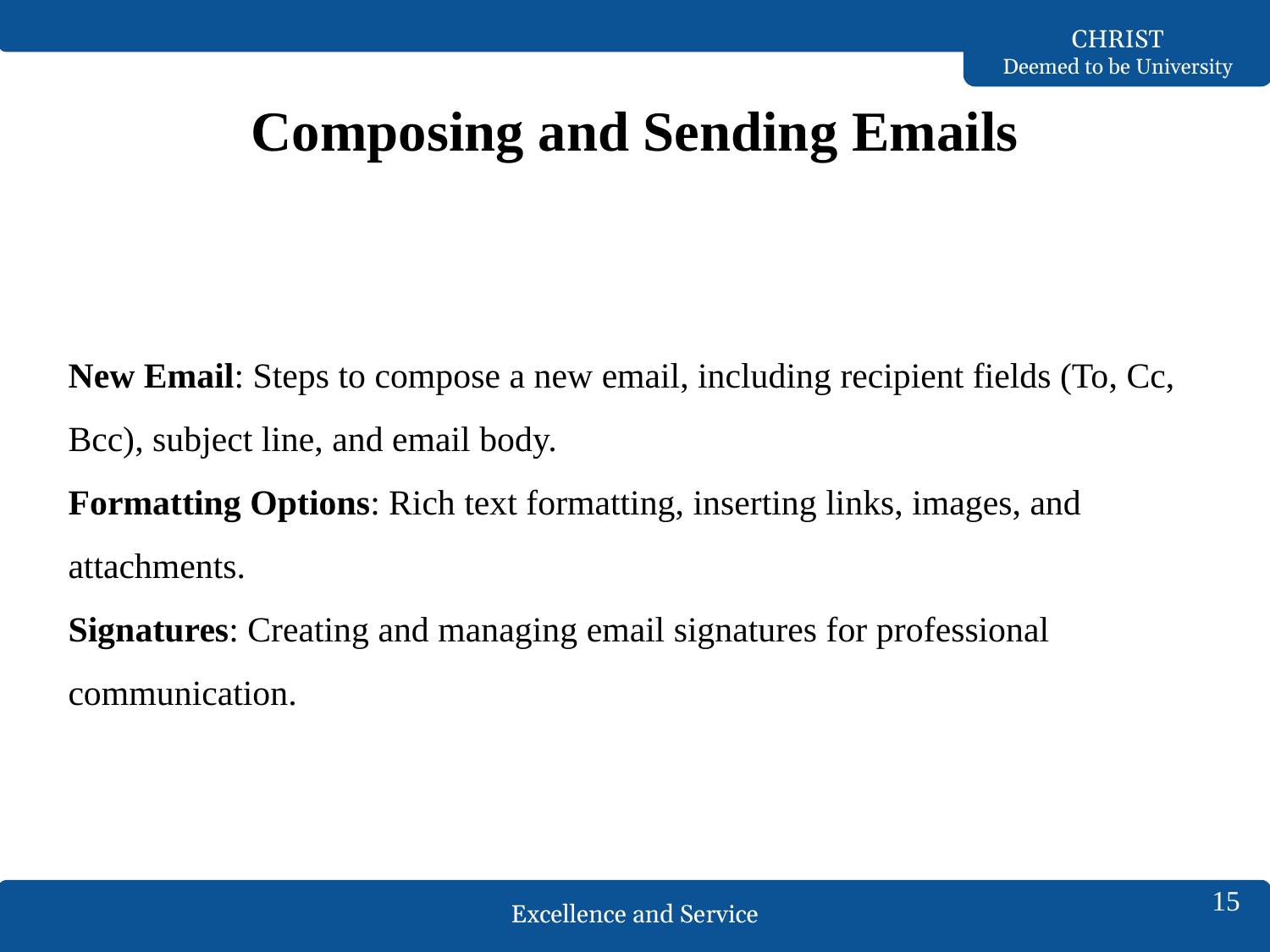

# Composing and Sending Emails

New Email: Steps to compose a new email, including recipient fields (To, Cc, Bcc), subject line, and email body.
Formatting Options: Rich text formatting, inserting links, images, and attachments.
Signatures: Creating and managing email signatures for professional communication.
15